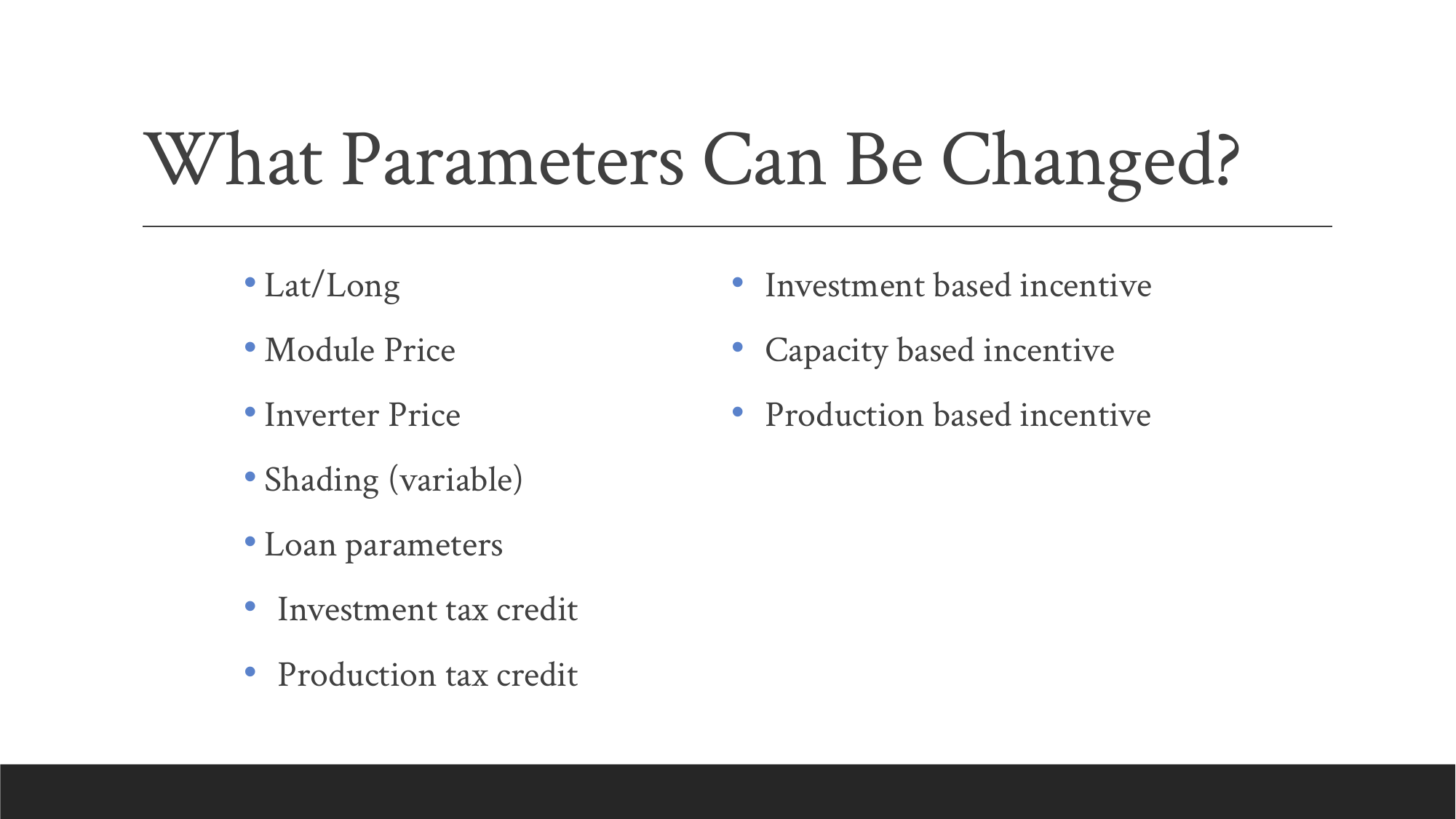

# What Parameters Can Be Changed?
 Lat/Long
 Module Price
 Inverter Price
 Shading (variable)
 Loan parameters
Investment tax credit
Production tax credit
Investment based incentive
Capacity based incentive
Production based incentive